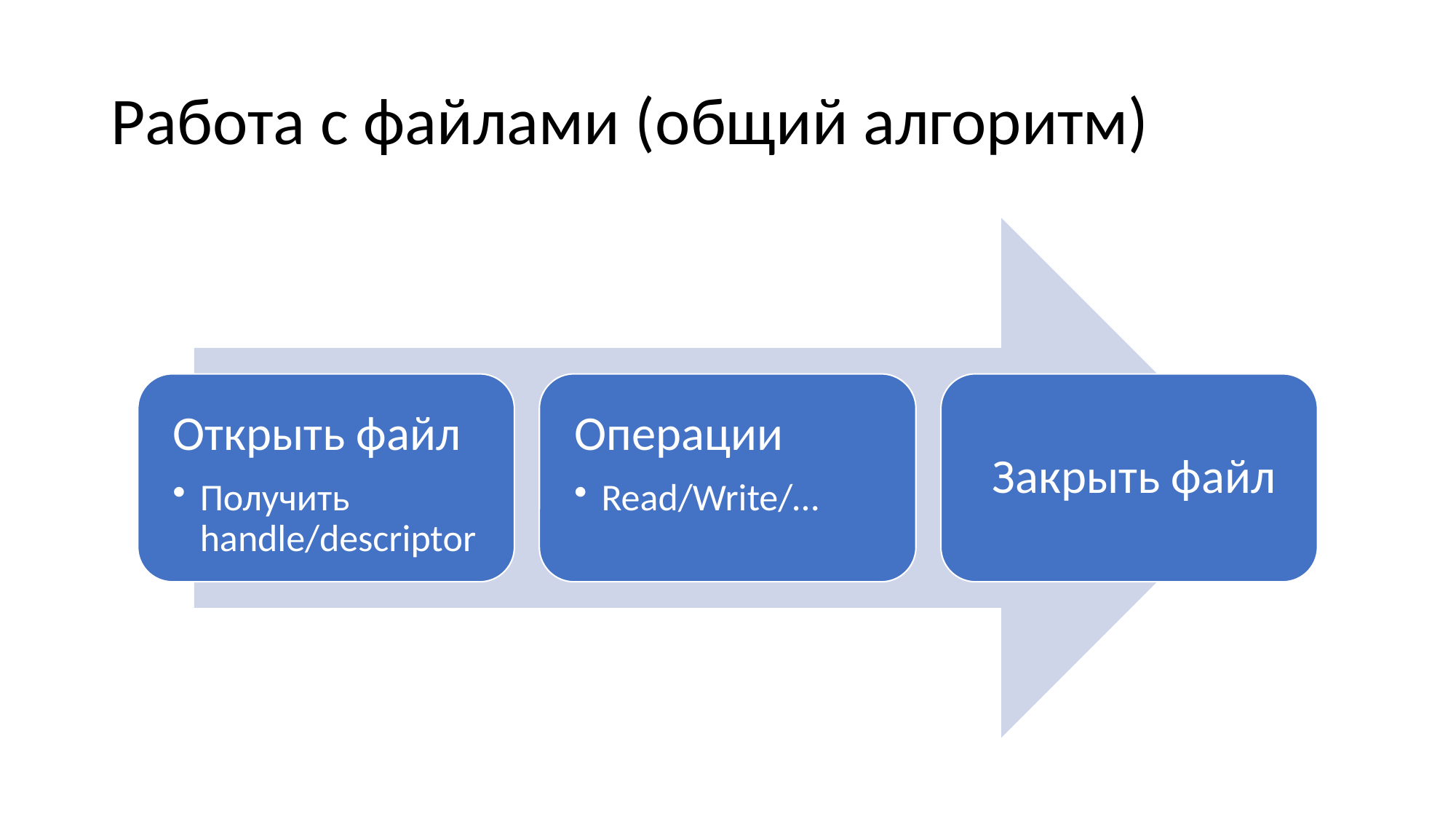

# Работа с файлами (общий алгоритм)
Открыть файл
Получить handle/descriptor
Операции
Read/Write/…
Закрыть файл